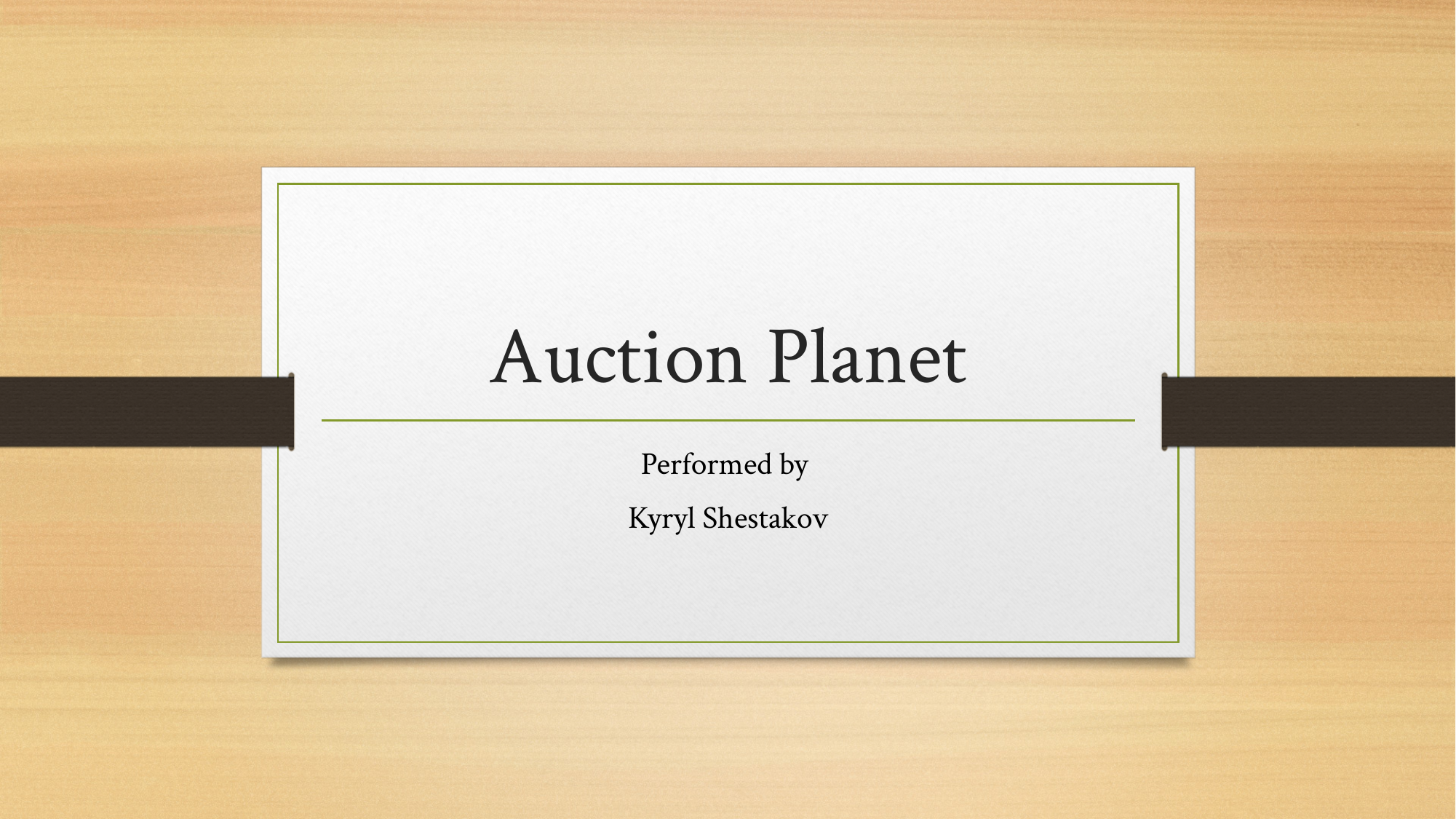

# Auction Planet
Performed by
Kyryl Shestakov